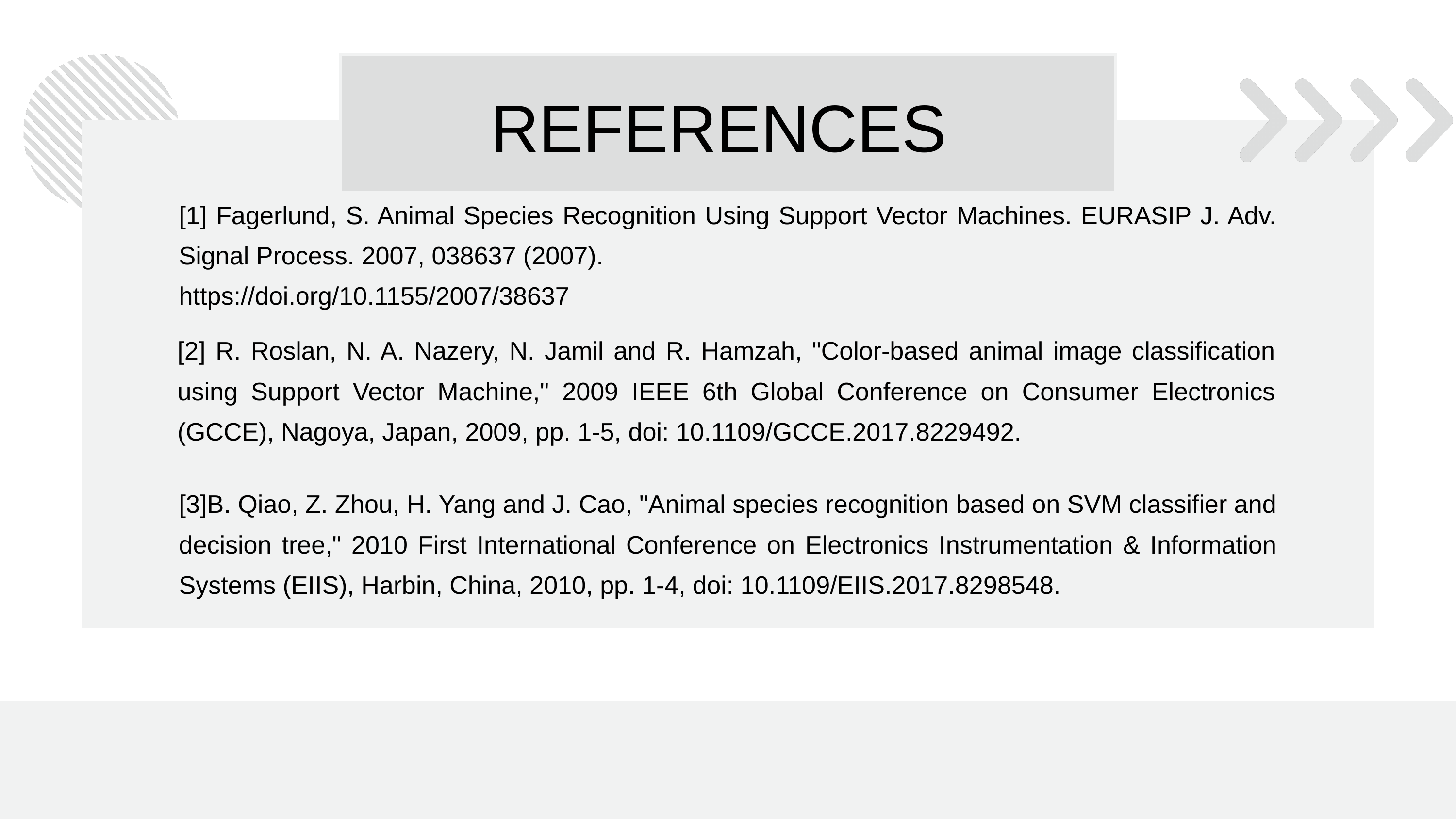

REFERENCES

[1] Fagerlund, S. Animal Species Recognition Using Support Vector Machines. EURASIP J. Adv. Signal Process. 2007, 038637 (2007).
https://doi.org/10.1155/2007/38637
[2] R. Roslan, N. A. Nazery, N. Jamil and R. Hamzah, "Color-based animal image classification using Support Vector Machine," 2009 IEEE 6th Global Conference on Consumer Electronics (GCCE), Nagoya, Japan, 2009, pp. 1-5, doi: 10.1109/GCCE.2017.8229492.

[3]B. Qiao, Z. Zhou, H. Yang and J. Cao, "Animal species recognition based on SVM classifier and decision tree," 2010 First International Conference on Electronics Instrumentation & Information Systems (EIIS), Harbin, China, 2010, pp. 1-4, doi: 10.1109/EIIS.2017.8298548.